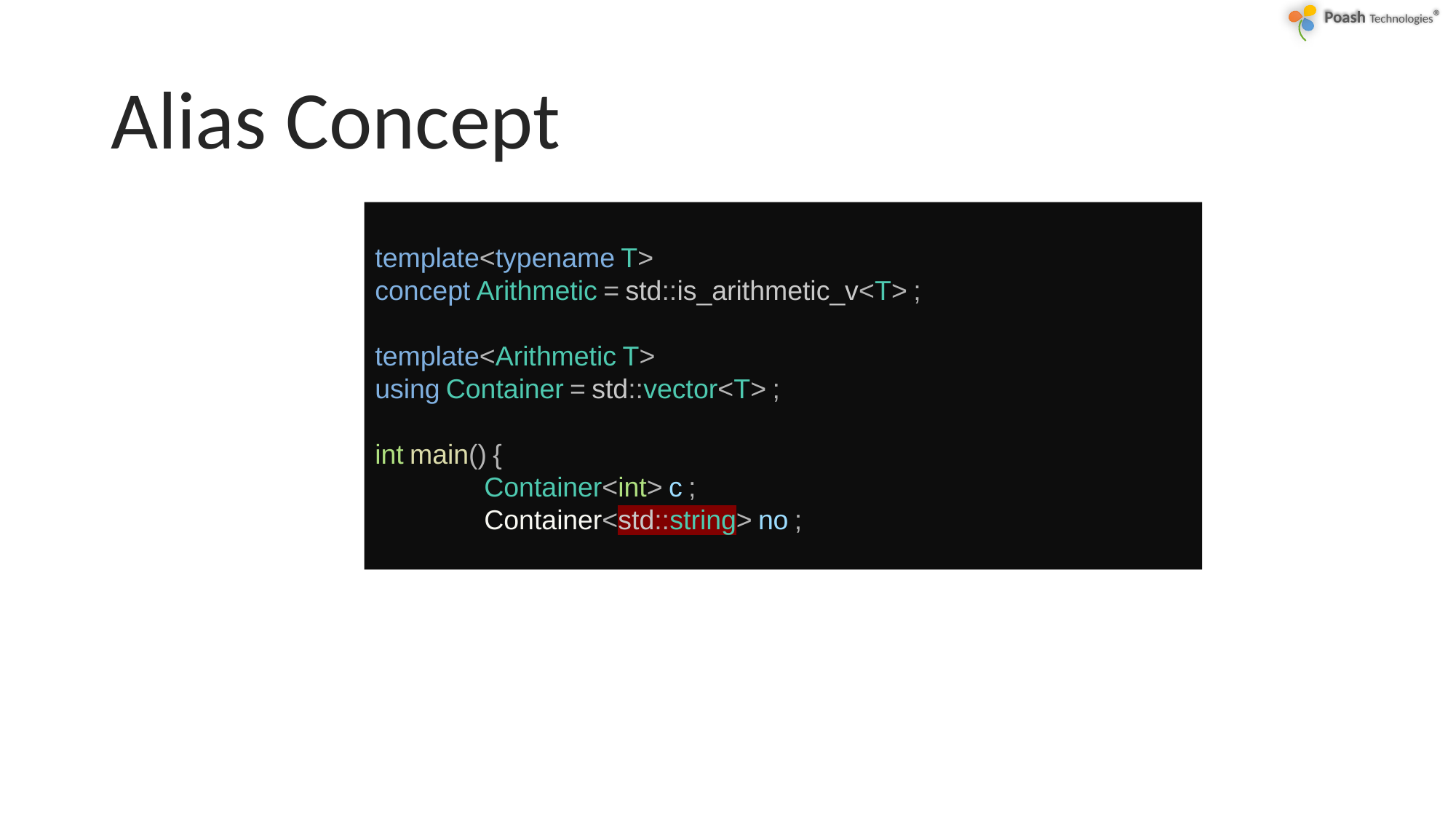

# Alias Concept

template<typename T>
concept Arithmetic = std::is_arithmetic_v<T> ;

template<Arithmetic T>
using Container = std::vector<T> ;

int main() {
	Container<int> c ;
	Container<std::string> no ;